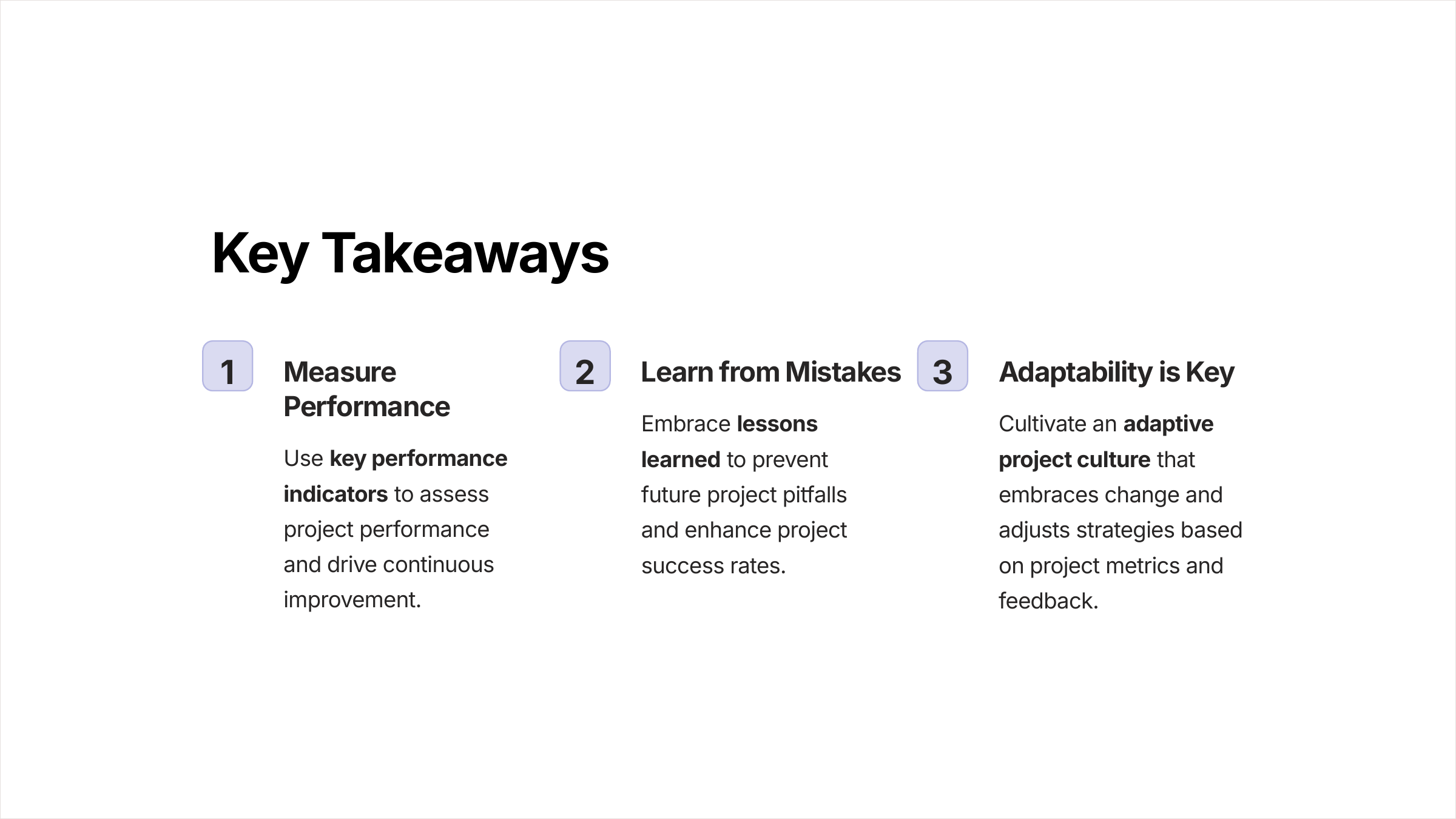

Key Takeaways

1
2
3
Measure Performance
Learn from Mistakes
Adaptability is Key
Embrace lessons learned to prevent future project pitfalls and enhance project success rates.
Cultivate an adaptive project culture that embraces change and adjusts strategies based on project metrics and feedback.
Use key performance indicators to assess project performance and drive continuous improvement.